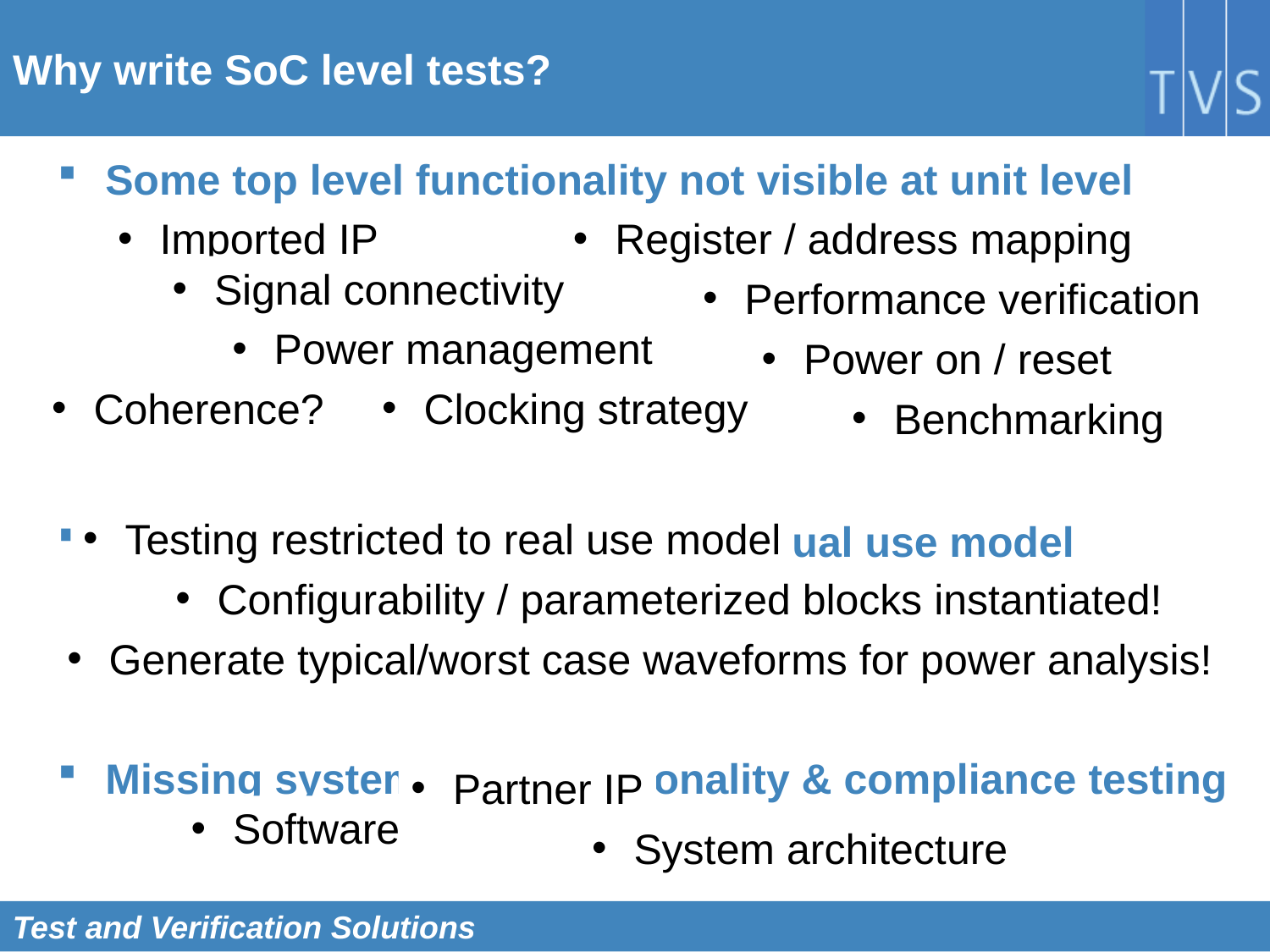

# Why write SoC level tests?
Some top level functionality not visible at unit level

Allows verification to focus on actual use model

Missing system level functionality & compliance testing

 Imported IP
 Register / address mapping
 Signal connectivity
 Performance verification
 Power management
 Power on / reset
 Coherence?
 Clocking strategy
 Benchmarking
 Testing restricted to real use model
 Configurability / parameterized blocks instantiated!
 Generate typical/worst case waveforms for power analysis!
 Partner IP
 Software
 System architecture